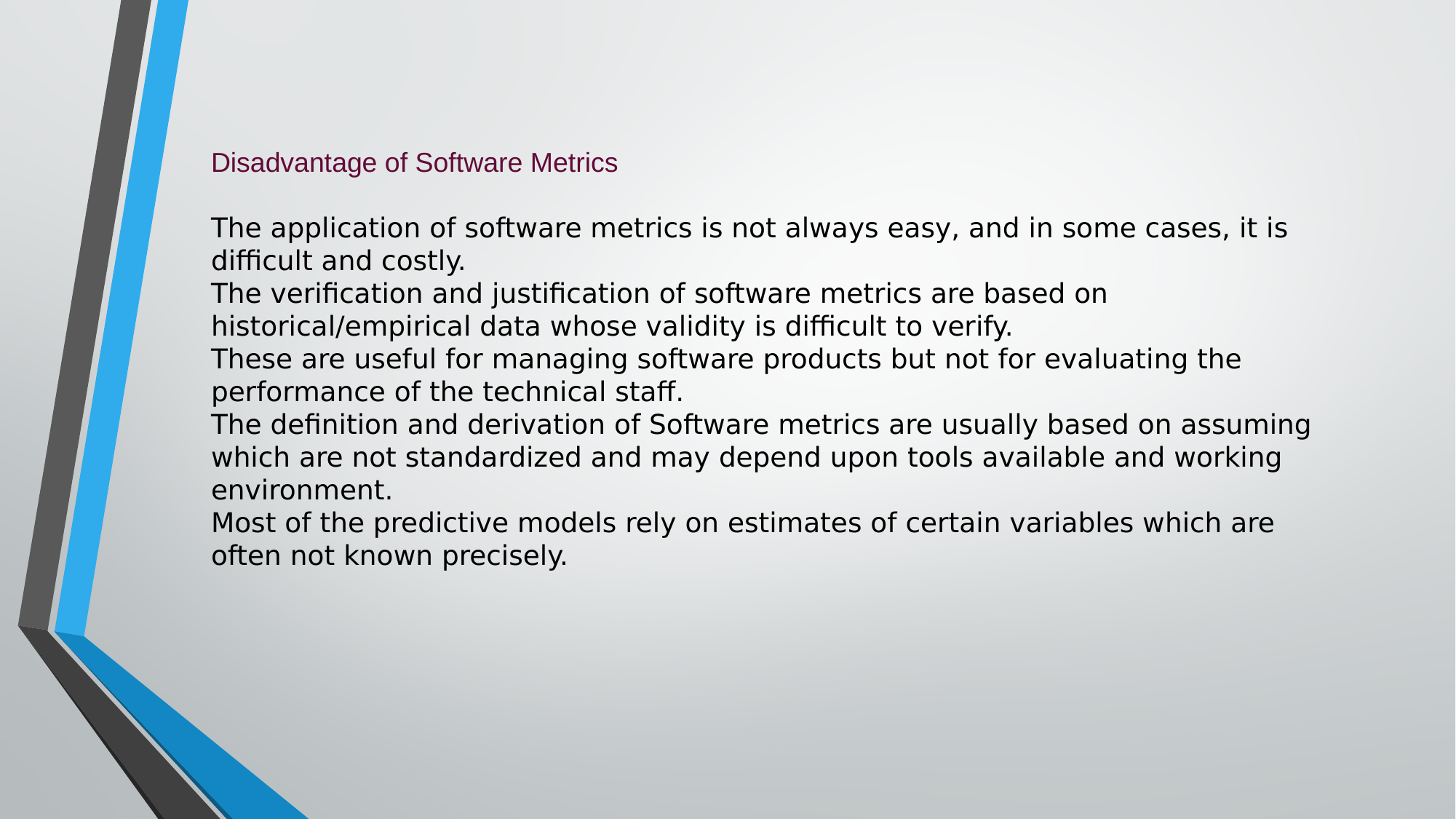

Disadvantage of Software Metrics

The application of software metrics is not always easy, and in some cases, it is difficult and costly.
The verification and justification of software metrics are based on historical/empirical data whose validity is difficult to verify.
These are useful for managing software products but not for evaluating the performance of the technical staff.
The definition and derivation of Software metrics are usually based on assuming which are not standardized and may depend upon tools available and working environment.
Most of the predictive models rely on estimates of certain variables which are often not known precisely.